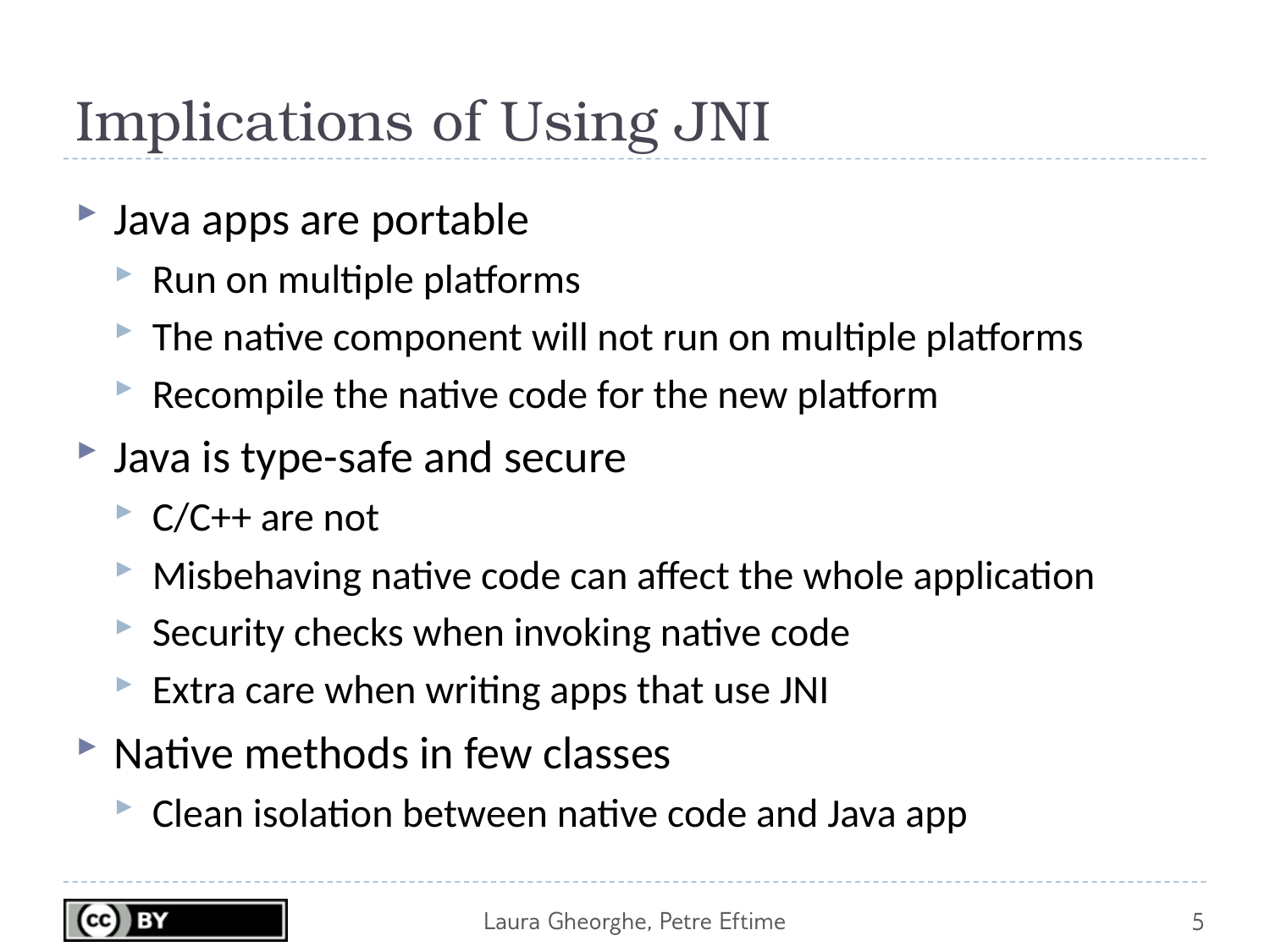

# Implications of Using JNI
Java apps are portable
Run on multiple platforms
The native component will not run on multiple platforms
Recompile the native code for the new platform
Java is type-safe and secure
C/C++ are not
Misbehaving native code can affect the whole application
Security checks when invoking native code
Extra care when writing apps that use JNI
Native methods in few classes
Clean isolation between native code and Java app
5